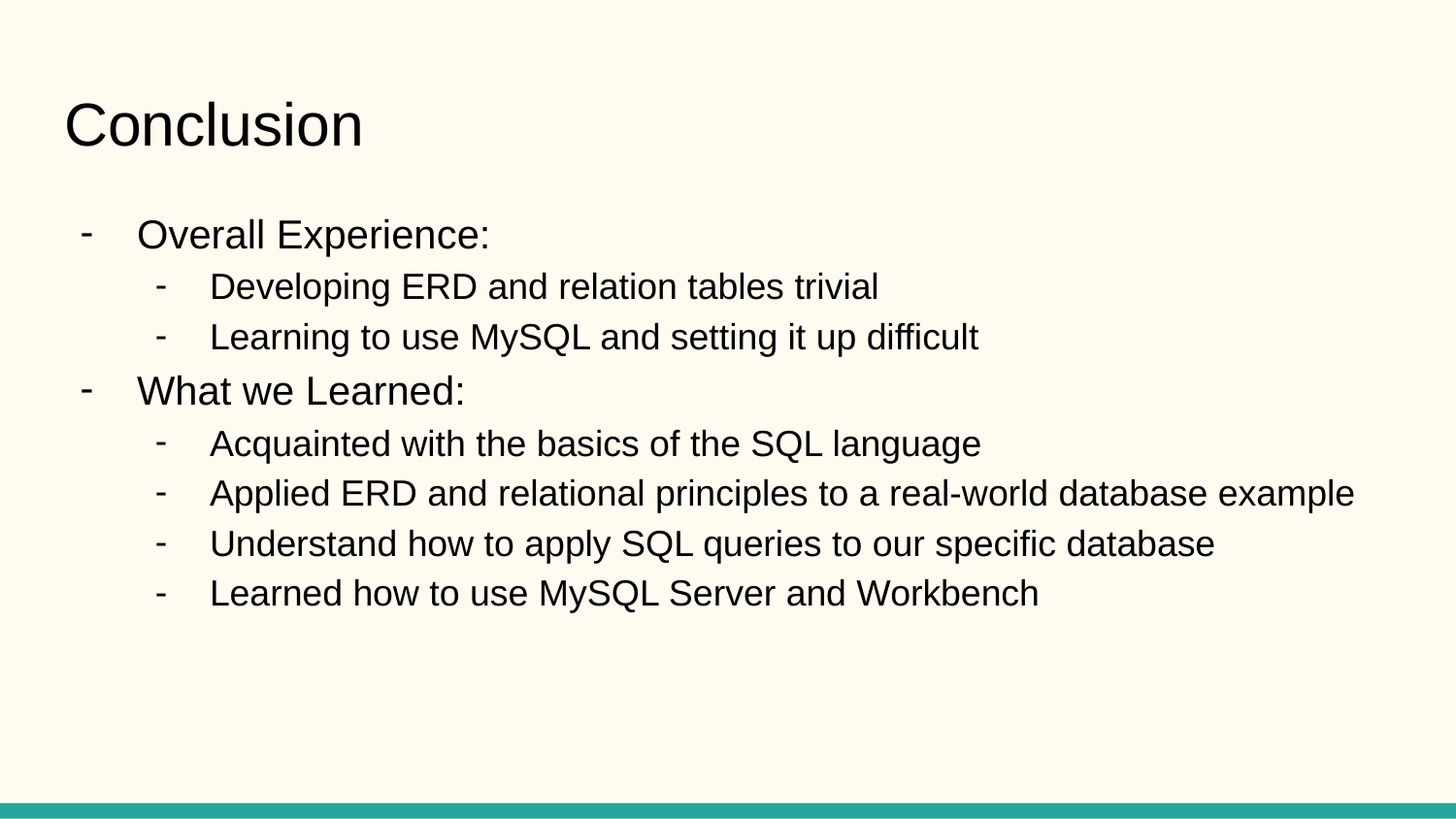

# Conclusion
Overall Experience:
Developing ERD and relation tables trivial
Learning to use MySQL and setting it up difficult
What we Learned:
Acquainted with the basics of the SQL language
Applied ERD and relational principles to a real-world database example
Understand how to apply SQL queries to our specific database
Learned how to use MySQL Server and Workbench